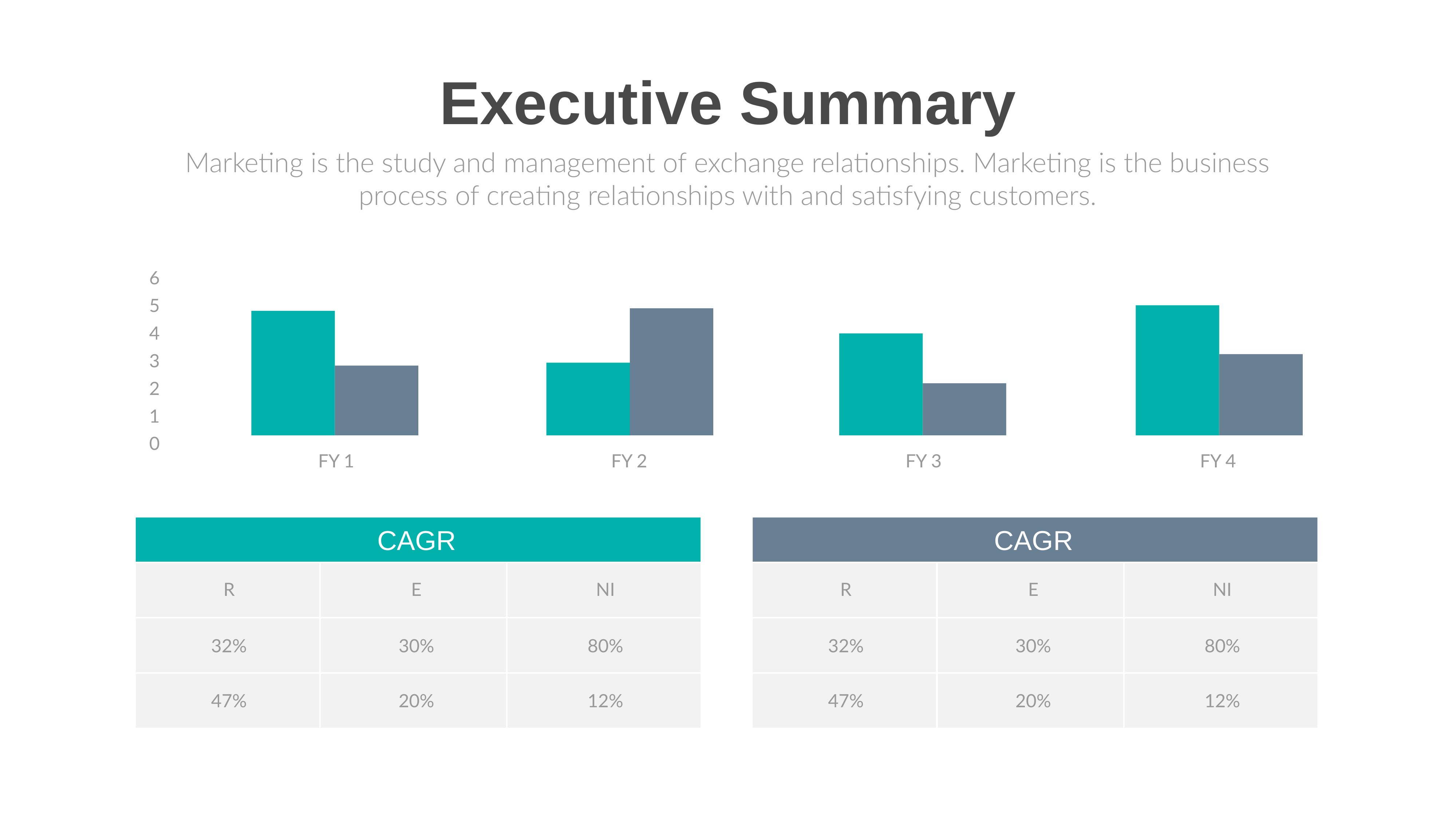

Executive Summary
Marketing is the study and management of exchange relationships. Marketing is the business process of creating relationships with and satisfying customers.
6
5

4

3

2

1
0
FY 1
FY 2
FY 3
FY 4

CAGR

R
E
NI
32%
30%
80%
47%
20%
12%

CAGR

R
E
NI
32%
30%
80%
47%
20%
12%